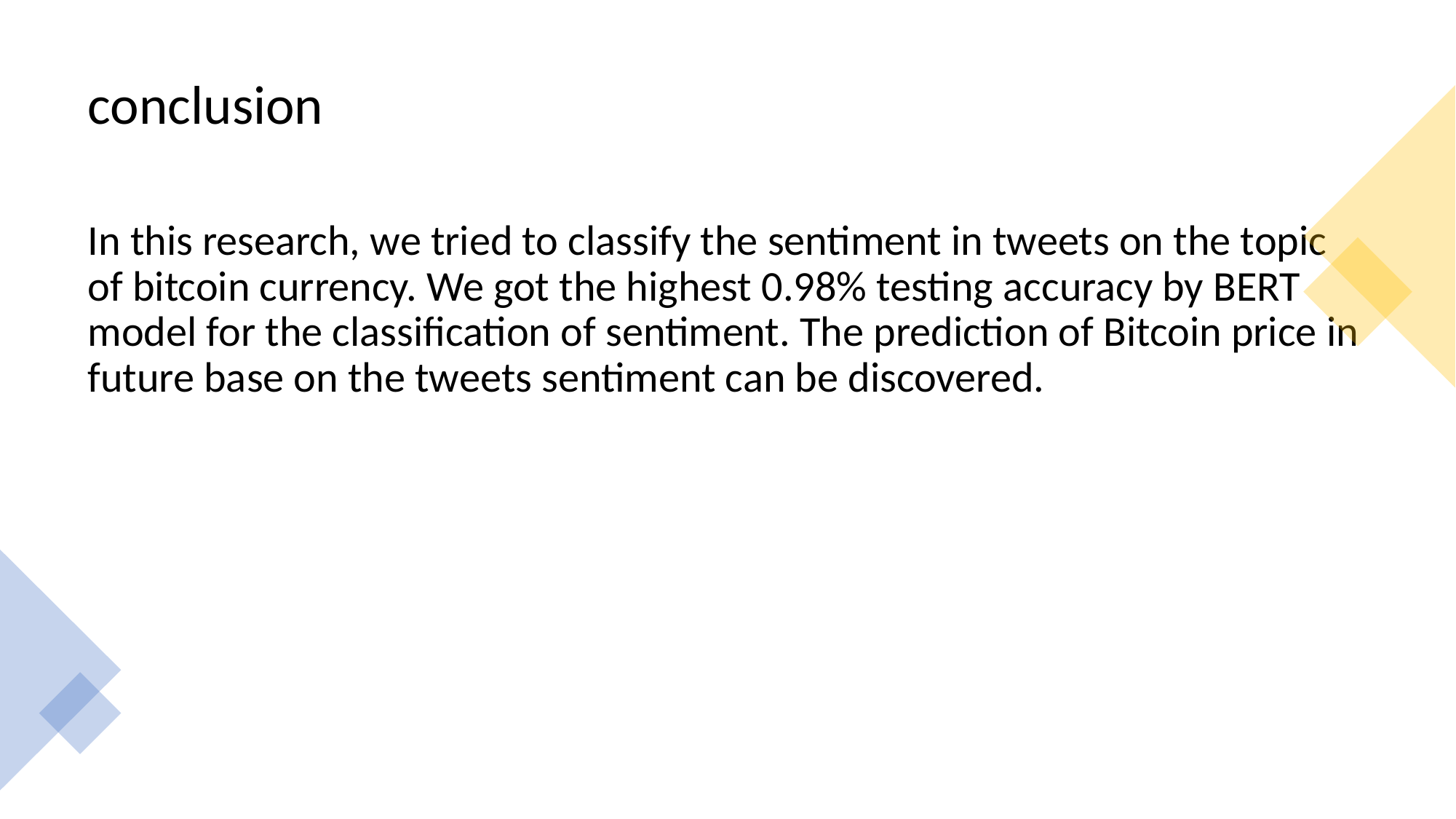

# conclusion

In this research, we tried to classify the sentiment in tweets on the topic of bitcoin currency. We got the highest 0.98% testing accuracy by BERT model for the classification of sentiment. The prediction of Bitcoin price in future base on the tweets sentiment can be discovered.